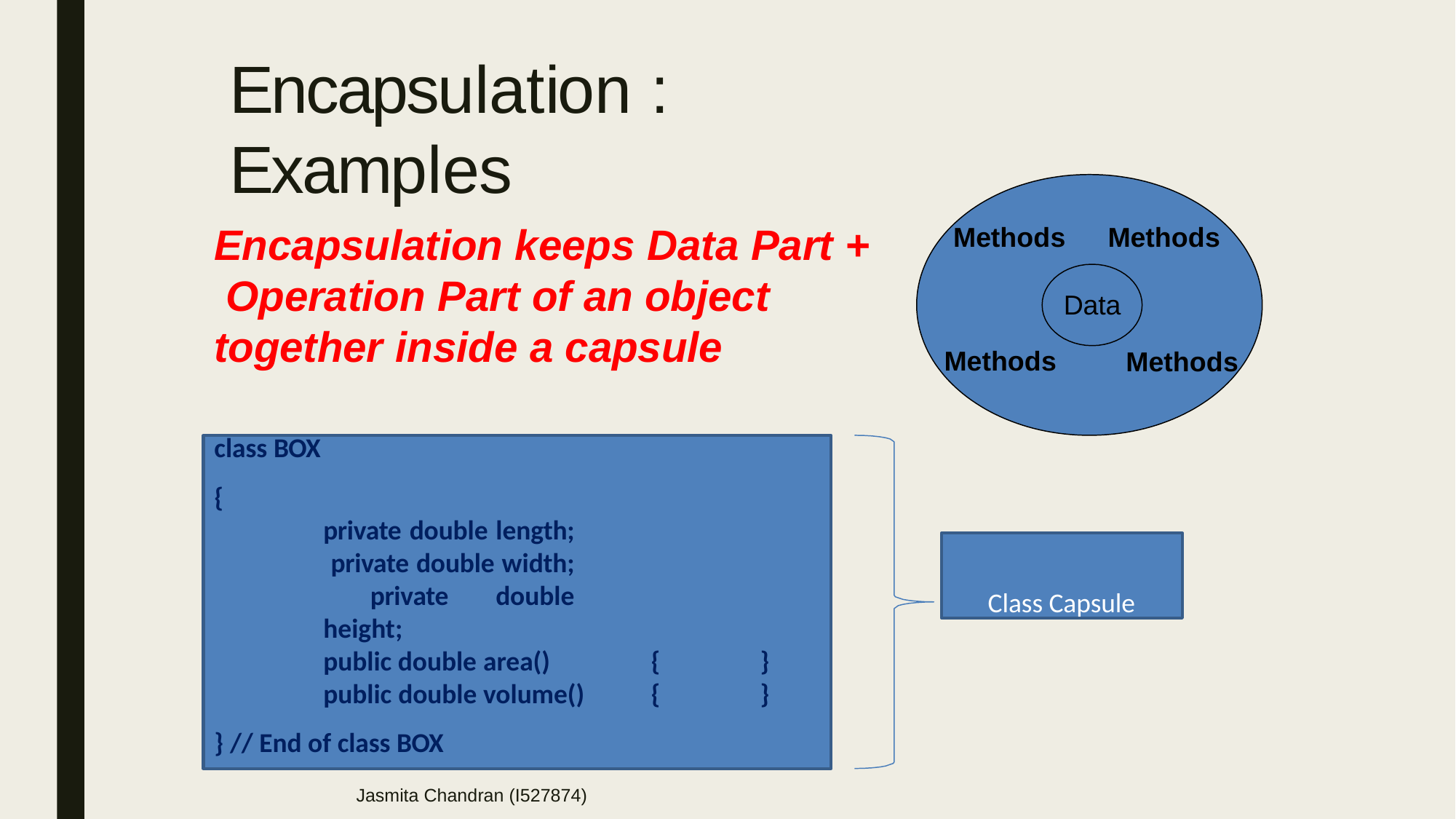

# Encapsulation : Examples

Encapsulation keeps Data Part +  Operation Part of an object  together inside a capsule
Methods
Methods
Data
Methods
Methods
class BOX
{

private double length;  private double width;  private double height;

Class Capsule
{
{
}
}
public double area()  public double volume()
} // End of class BOX
Jasmita Chandran (I527874)